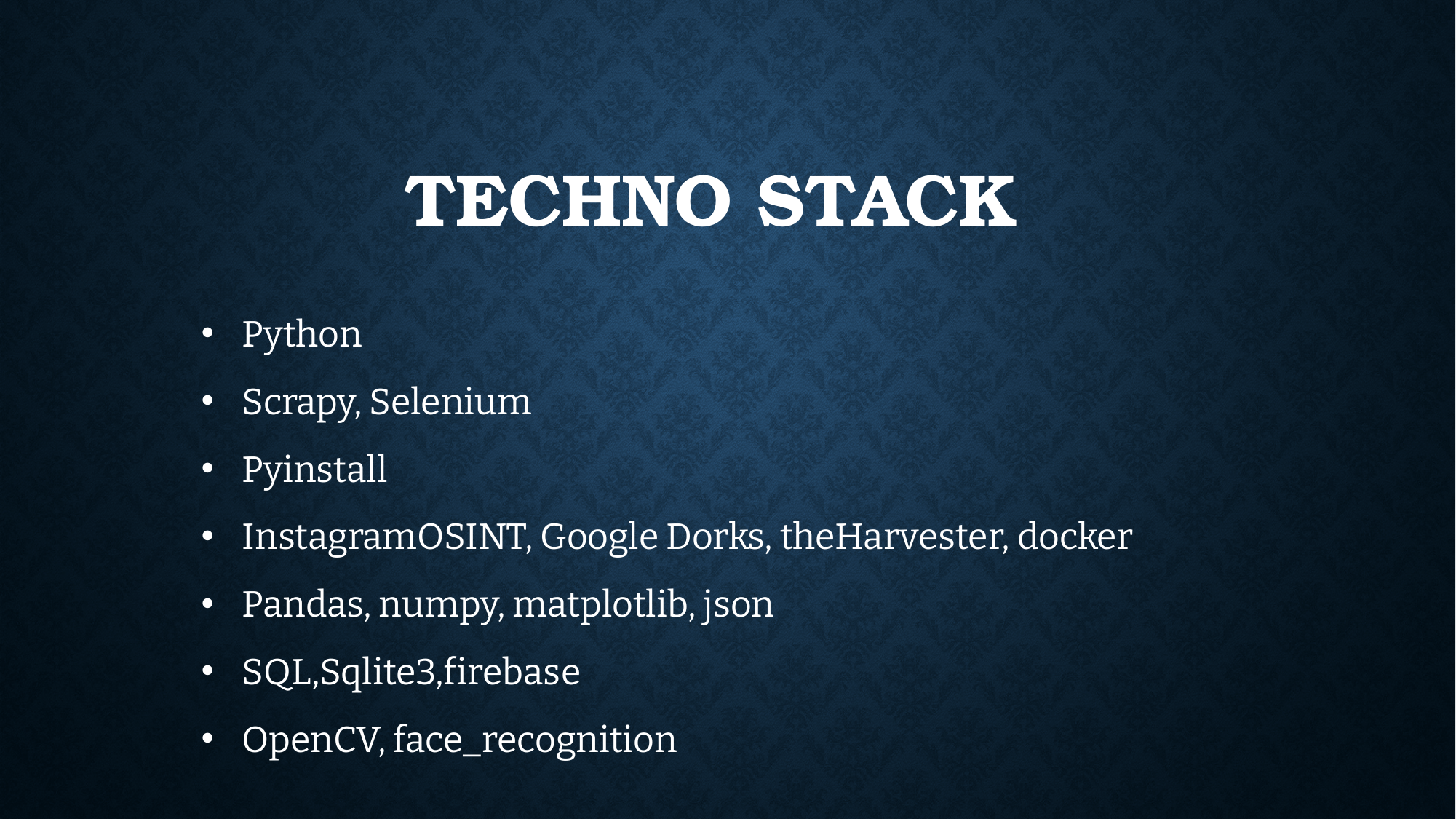

# Techno stack
Python
Scrapy, Selenium
Pyinstall
InstagramOSINT, Google Dorks, theHarvester, docker
Pandas, numpy, matplotlib, json
SQL,Sqlite3,firebase
OpenCV, face_recognition